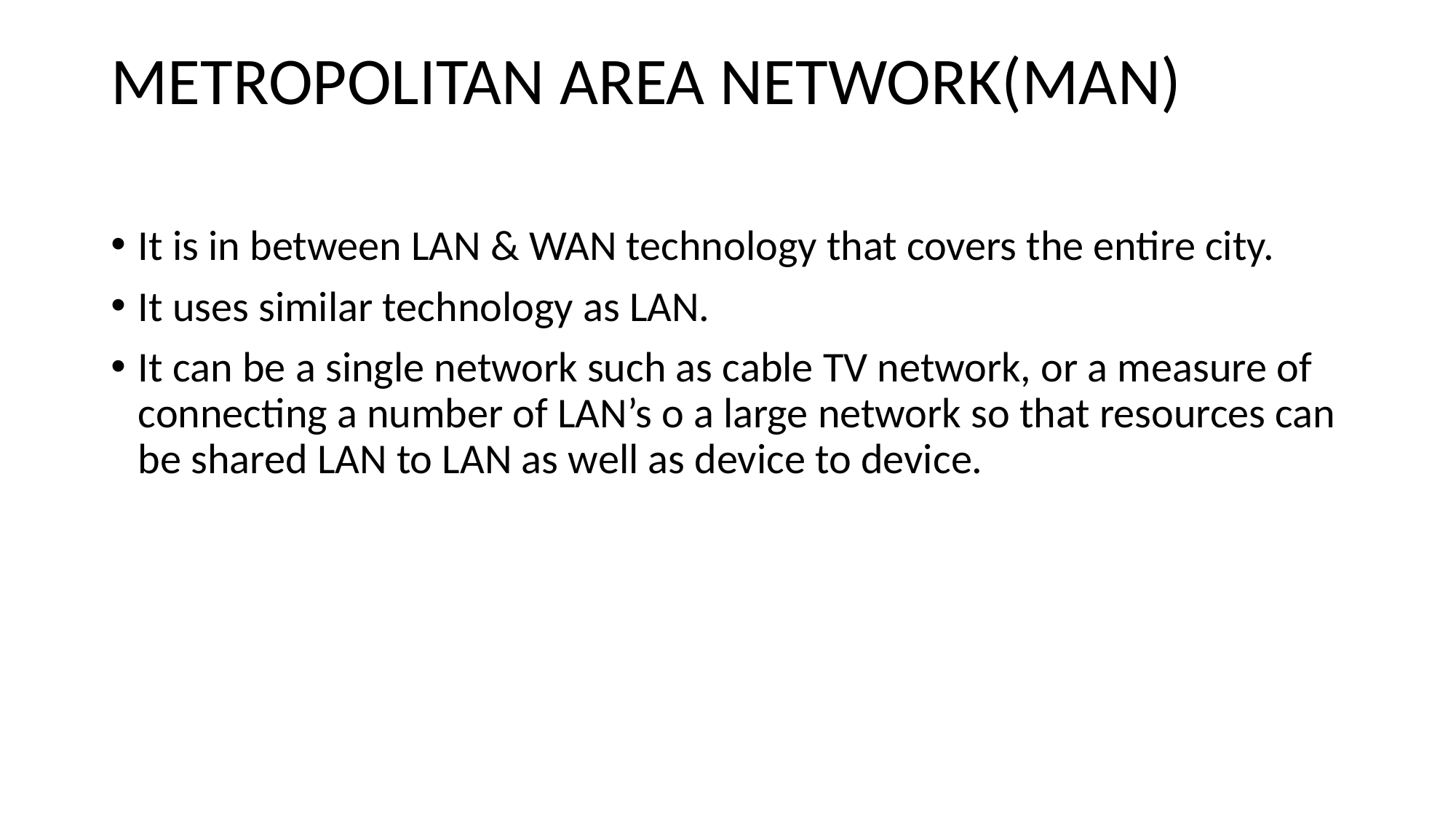

# METROPOLITAN AREA NETWORK(MAN)
It is in between LAN & WAN technology that covers the entire city.
It uses similar technology as LAN.
It can be a single network such as cable TV network, or a measure of connecting a number of LAN’s o a large network so that resources can be shared LAN to LAN as well as device to device.